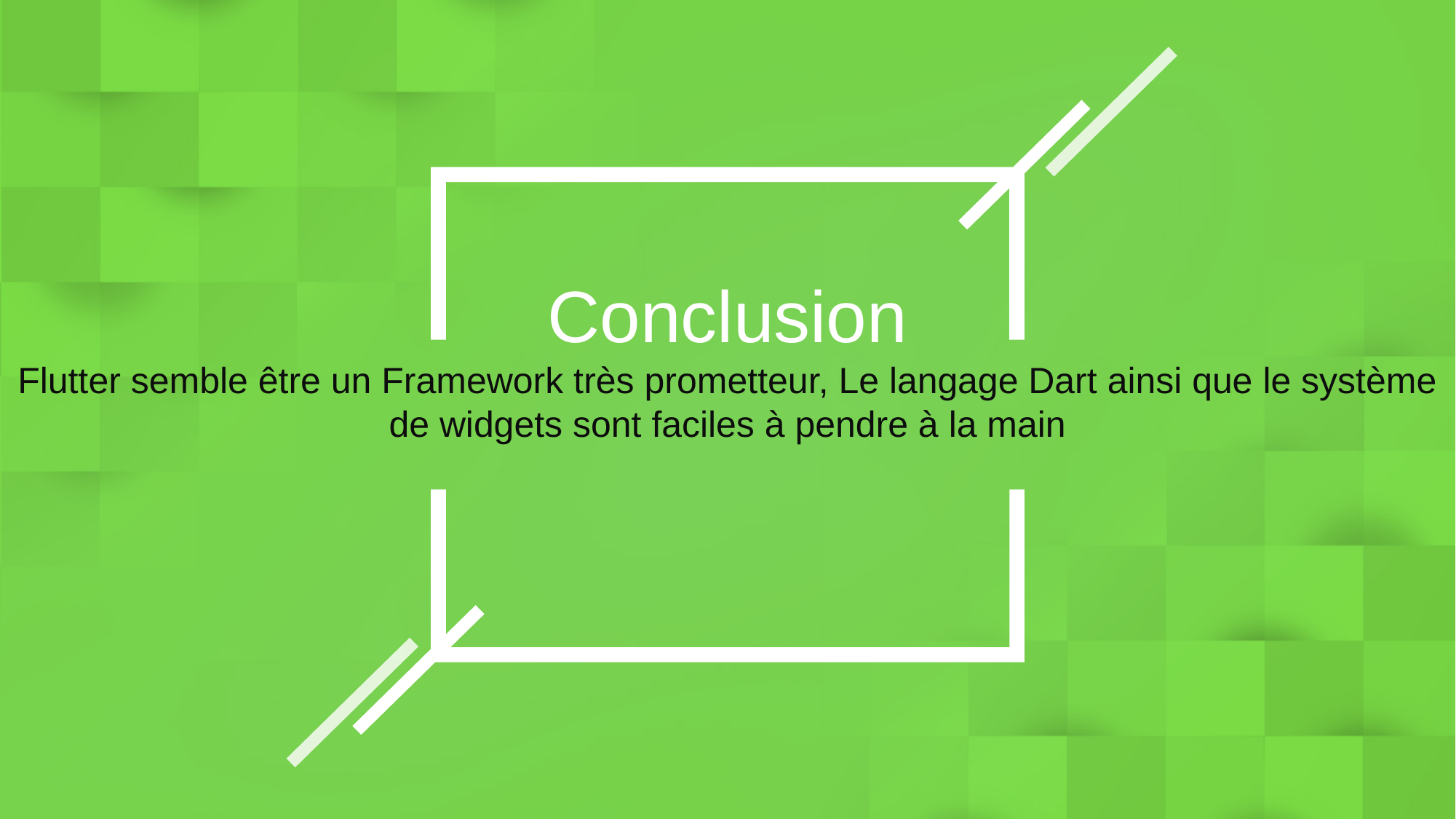

Conclusion
Flutter semble être un Framework très prometteur, Le langage Dart ainsi que le système de widgets sont faciles à pendre à la main